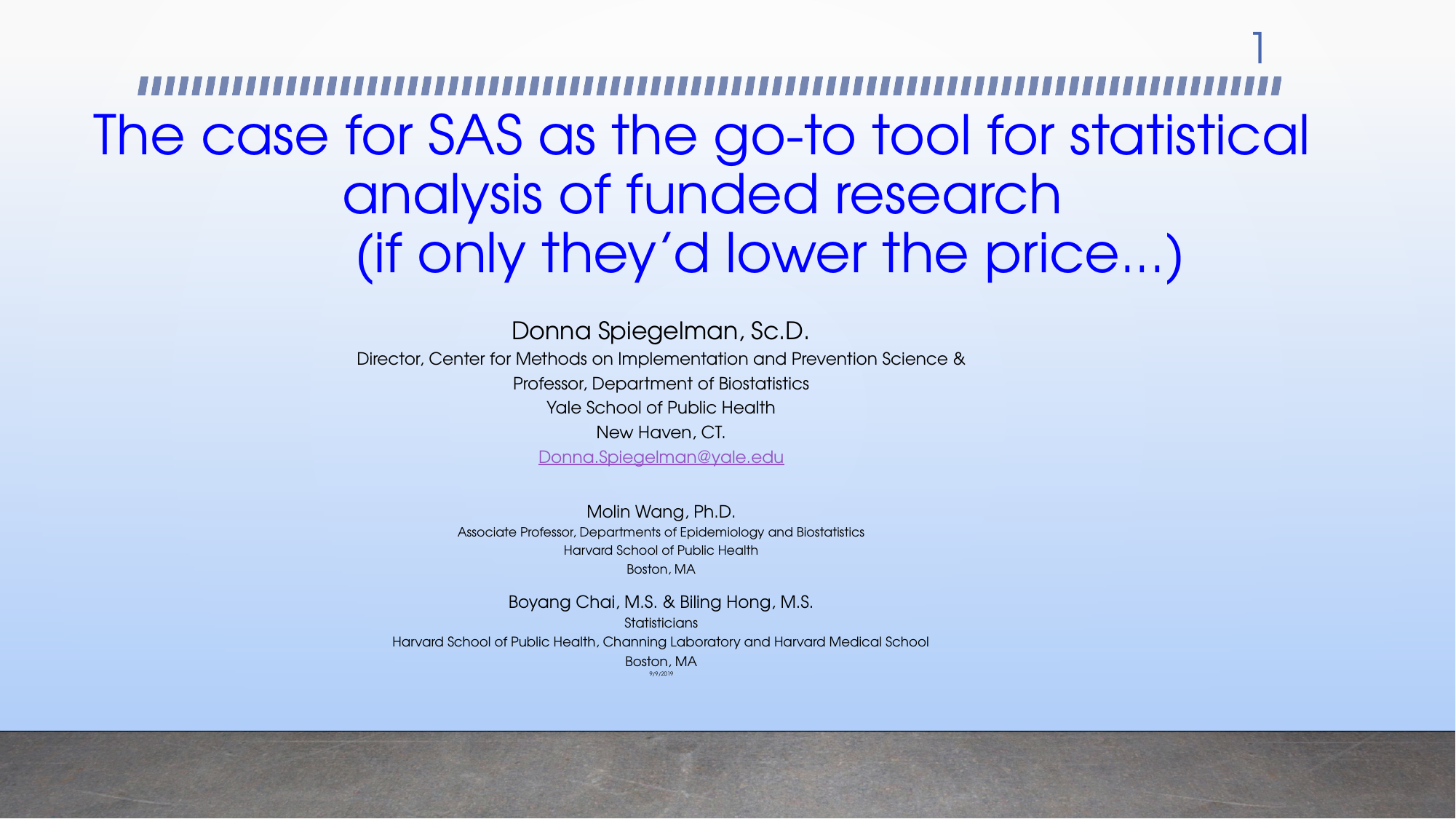

1
# The case for SAS as the go-to tool for statistical analysis of funded research (if only they’d lower the price...)
Donna Spiegelman, Sc.D.
Director, Center for Methods on Implementation and Prevention Science &
Professor, Department of Biostatistics
Yale School of Public Health
New Haven, CT.
Donna.Spiegelman@yale.edu

Molin Wang, Ph.D.
Associate Professor, Departments of Epidemiology and Biostatistics
Harvard School of Public Health
Boston, MA

Boyang Chai, M.S. & Biling Hong, M.S.
Statisticians
Harvard School of Public Health, Channing Laboratory and Harvard Medical School
Boston, MA
9/9/2019